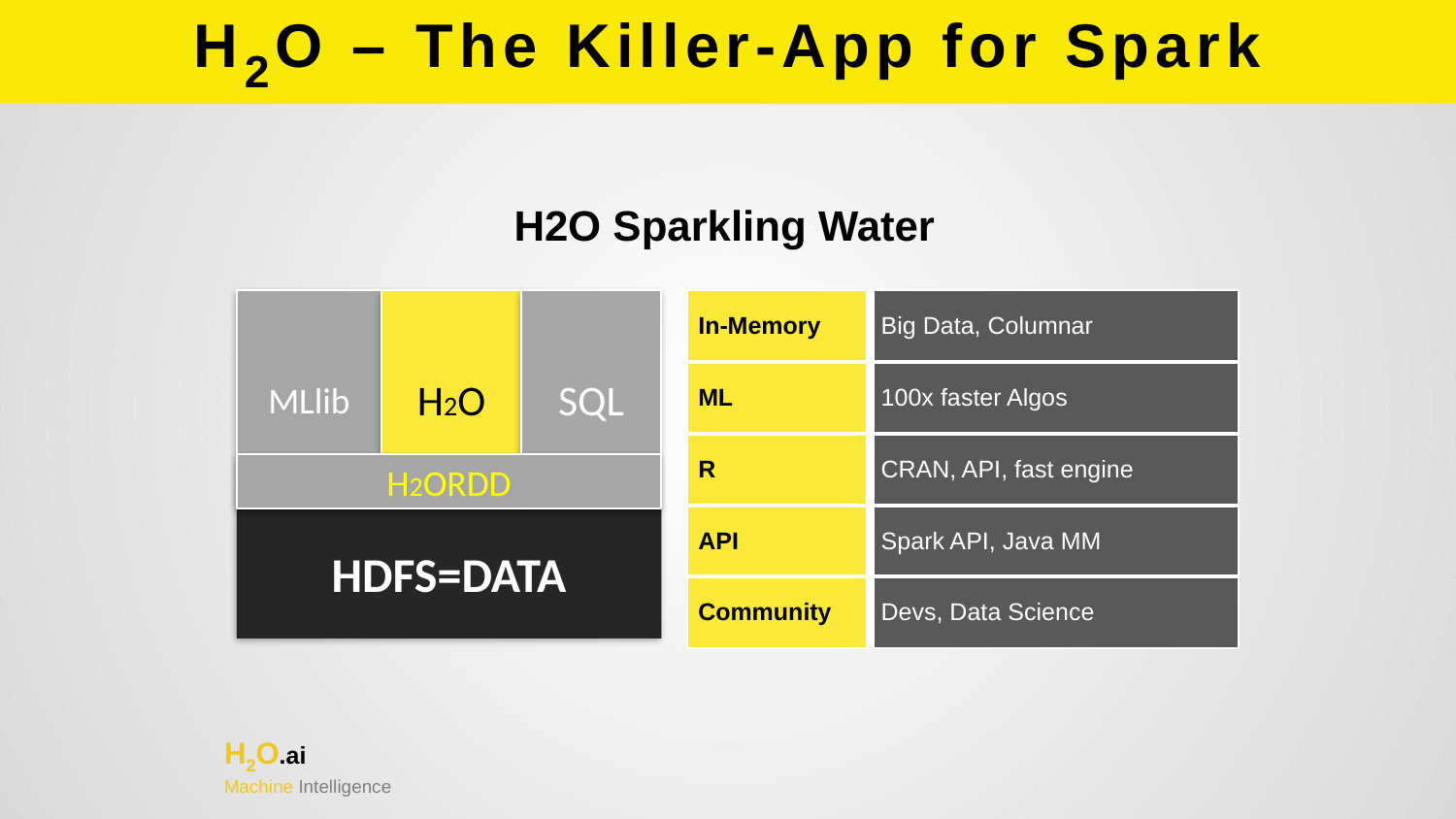

# H2O – The Killer-App for Spark
H2O Sparkling Water
| In-Memory | Big Data, Columnar |
| --- | --- |
| ML | 100x faster Algos |
| R | CRAN, API, fast engine |
| API | Spark API, Java MM |
| Community | Devs, Data Science |
MLlib
H2O
SQL
HDFS=DATA
H2ORDD
H2O.ai
Machine Intelligence